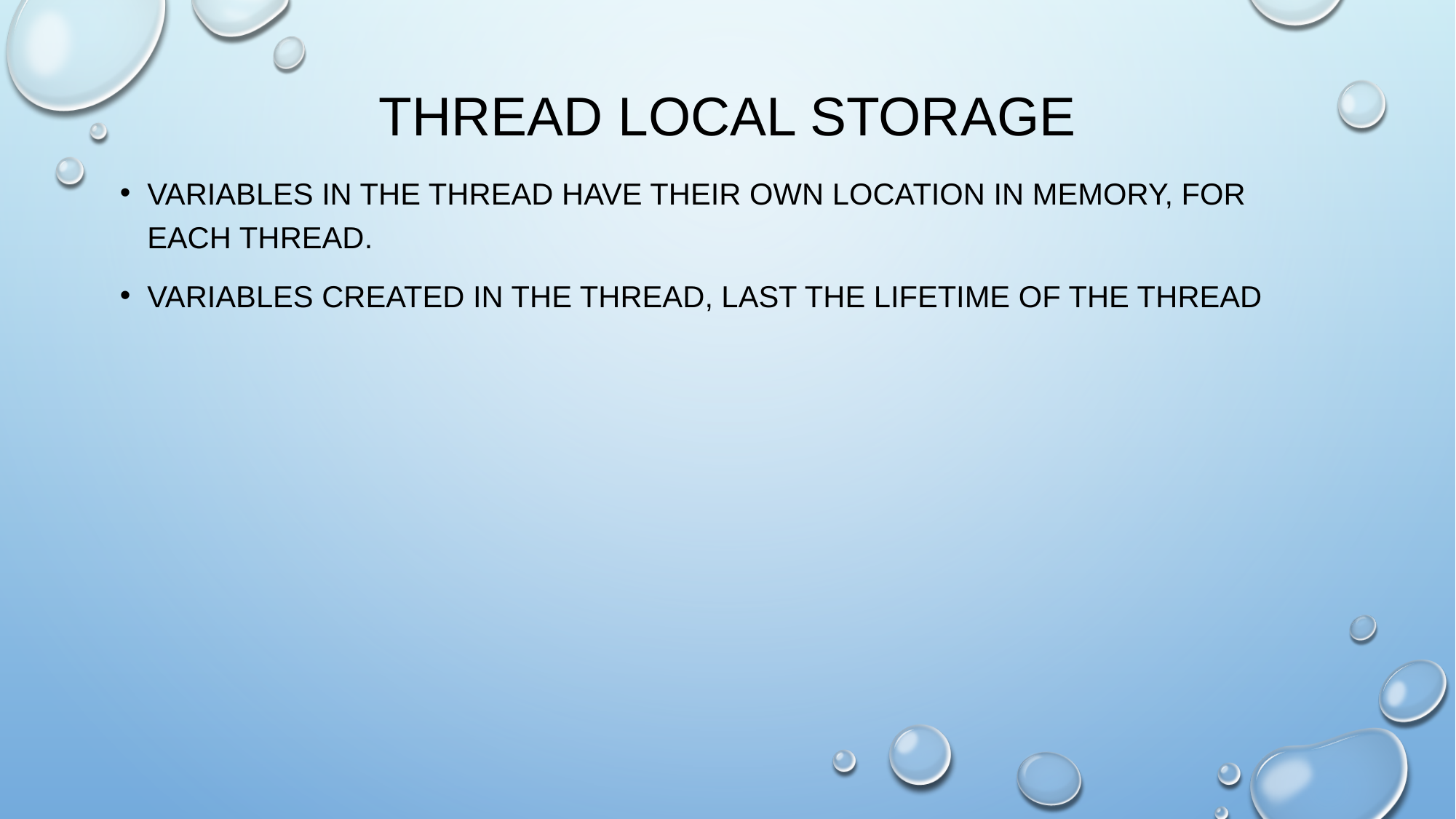

# Thread Local storage
Variables in the thread have their own location in memory, for each thread.
Variables created in the thread, last the lifetime of the thread